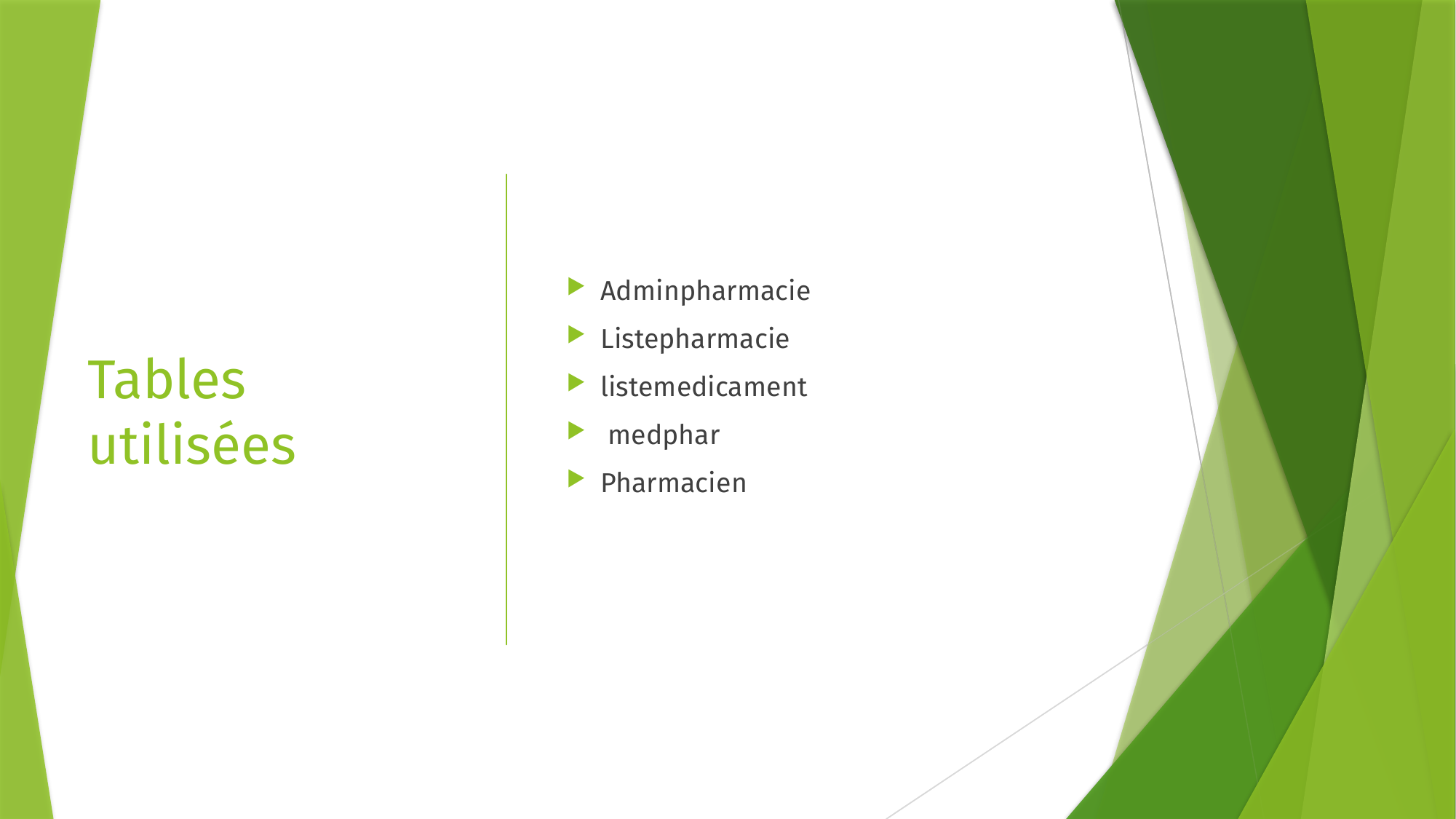

# Tables utilisées
Adminpharmacie
Listepharmacie
listemedicament
 medphar
Pharmacien